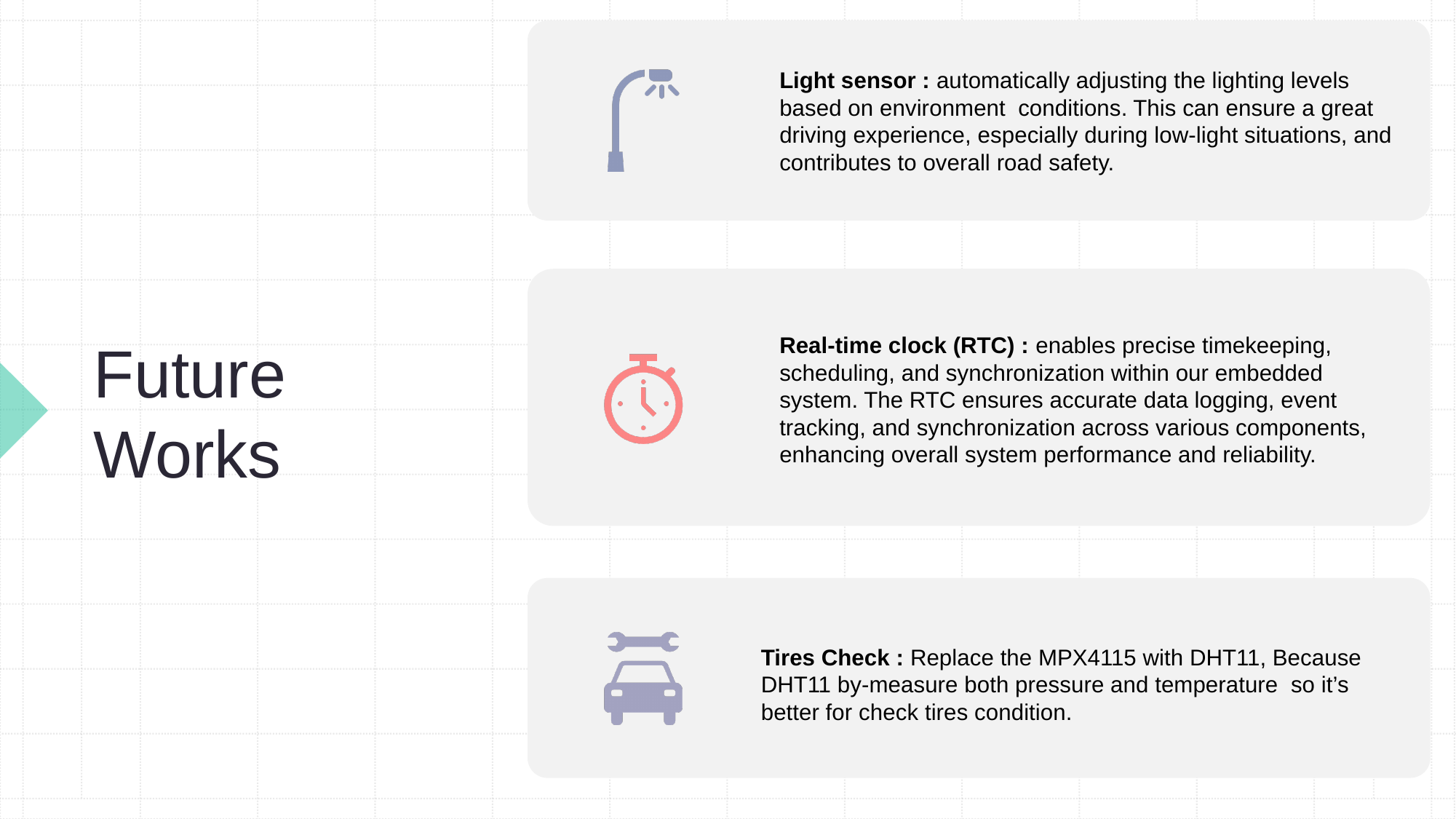

Light sensor : automatically adjusting the lighting levels based on environment  conditions. This can ensure a great driving experience, especially during low-light situations, and contributes to overall road safety.
Real-time clock (RTC) : enables precise timekeeping, scheduling, and synchronization within our embedded system. The RTC ensures accurate data logging, event tracking, and synchronization across various components, enhancing overall system performance and reliability.

# Future Works

Tires Check : Replace the MPX4115 with DHT11, Because DHT11 by-measure both pressure and temperature  so it’s better for check tires condition.